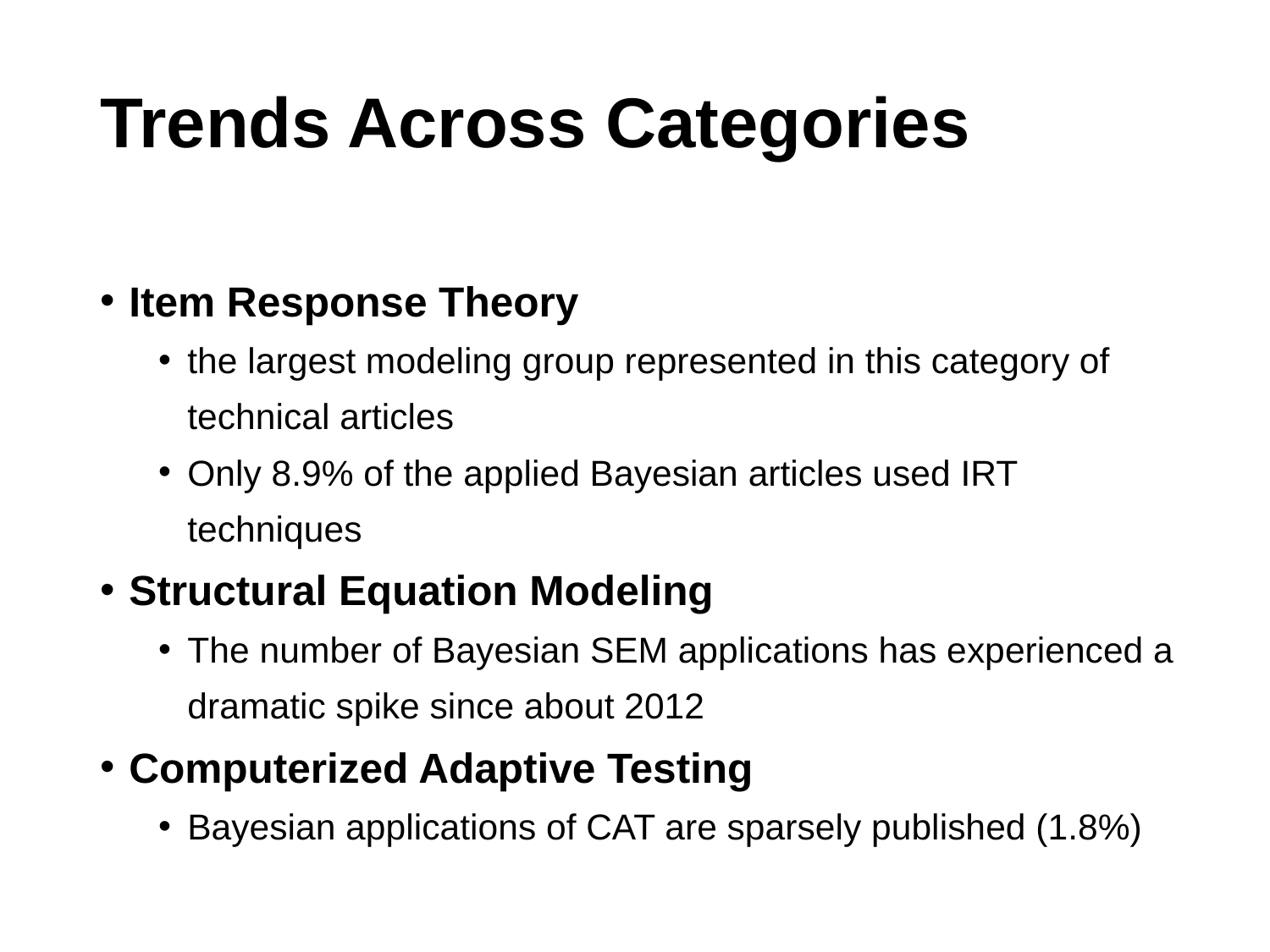

# Trends Across Categories

Item Response Theory
the largest modeling group represented in this category of technical articles
Only 8.9% of the applied Bayesian articles used IRT techniques
Structural Equation Modeling
The number of Bayesian SEM applications has experienced a dramatic spike since about 2012
Computerized Adaptive Testing
Bayesian applications of CAT are sparsely published (1.8%)